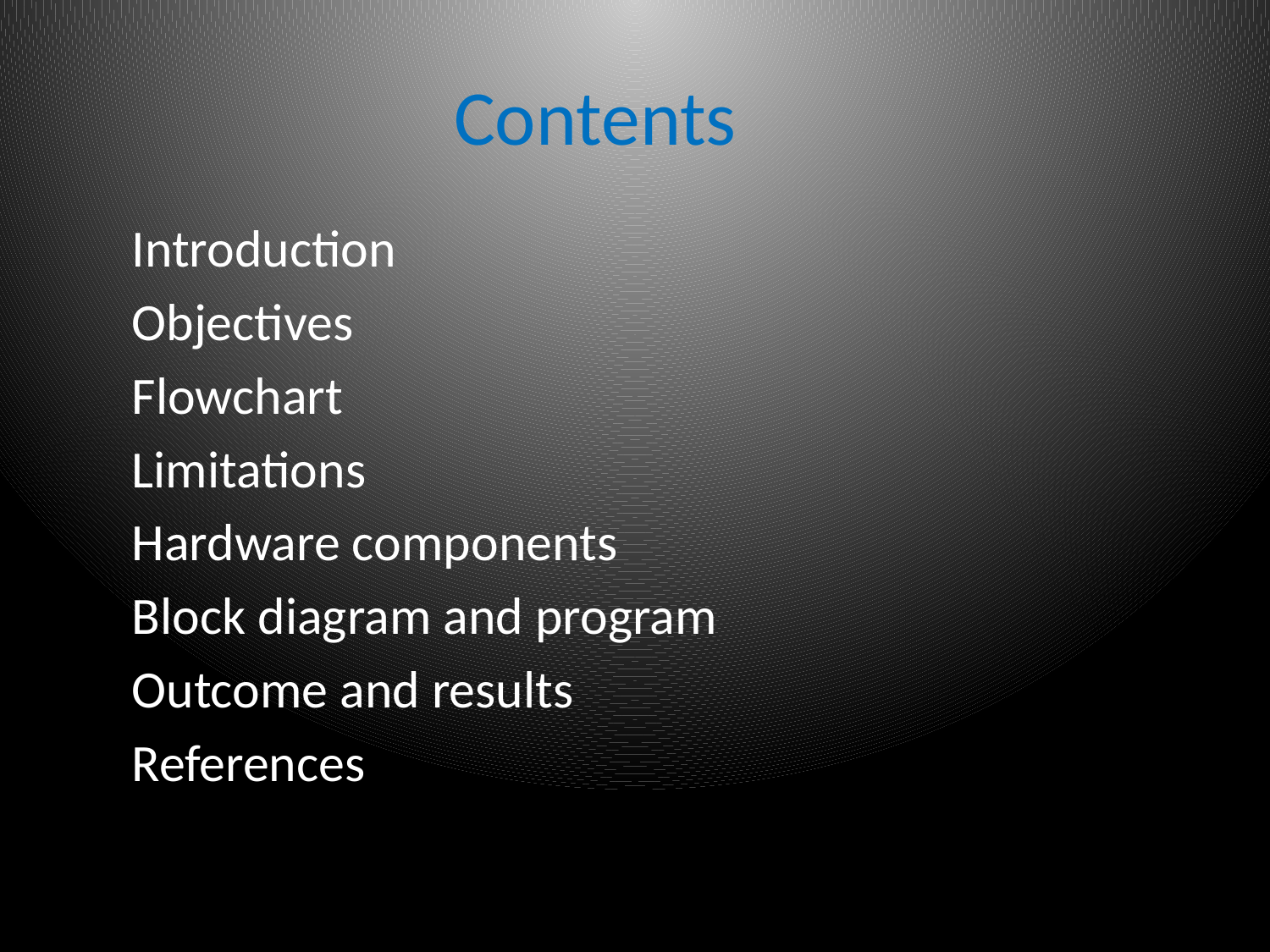

# Contents
Introduction
Objectives
Flowchart
Limitations
Hardware components
Block diagram and program
Outcome and results
References